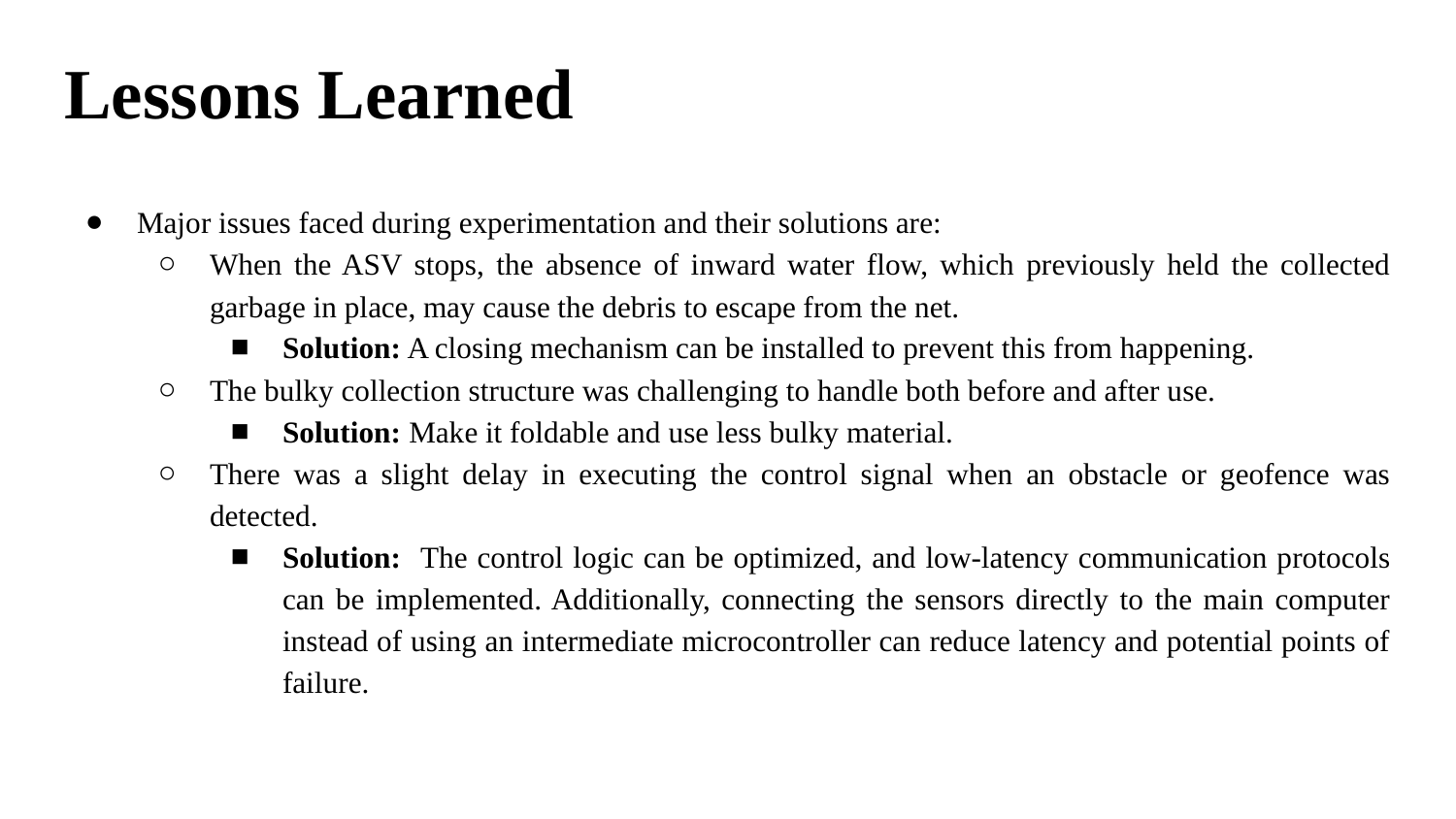

# Lessons Learned
Major issues faced during experimentation and their solutions are:
When the ASV stops, the absence of inward water flow, which previously held the collected garbage in place, may cause the debris to escape from the net.
Solution: A closing mechanism can be installed to prevent this from happening.
The bulky collection structure was challenging to handle both before and after use.
Solution: Make it foldable and use less bulky material.
There was a slight delay in executing the control signal when an obstacle or geofence was detected.
Solution:  The control logic can be optimized, and low-latency communication protocols can be implemented. Additionally, connecting the sensors directly to the main computer instead of using an intermediate microcontroller can reduce latency and potential points of failure.